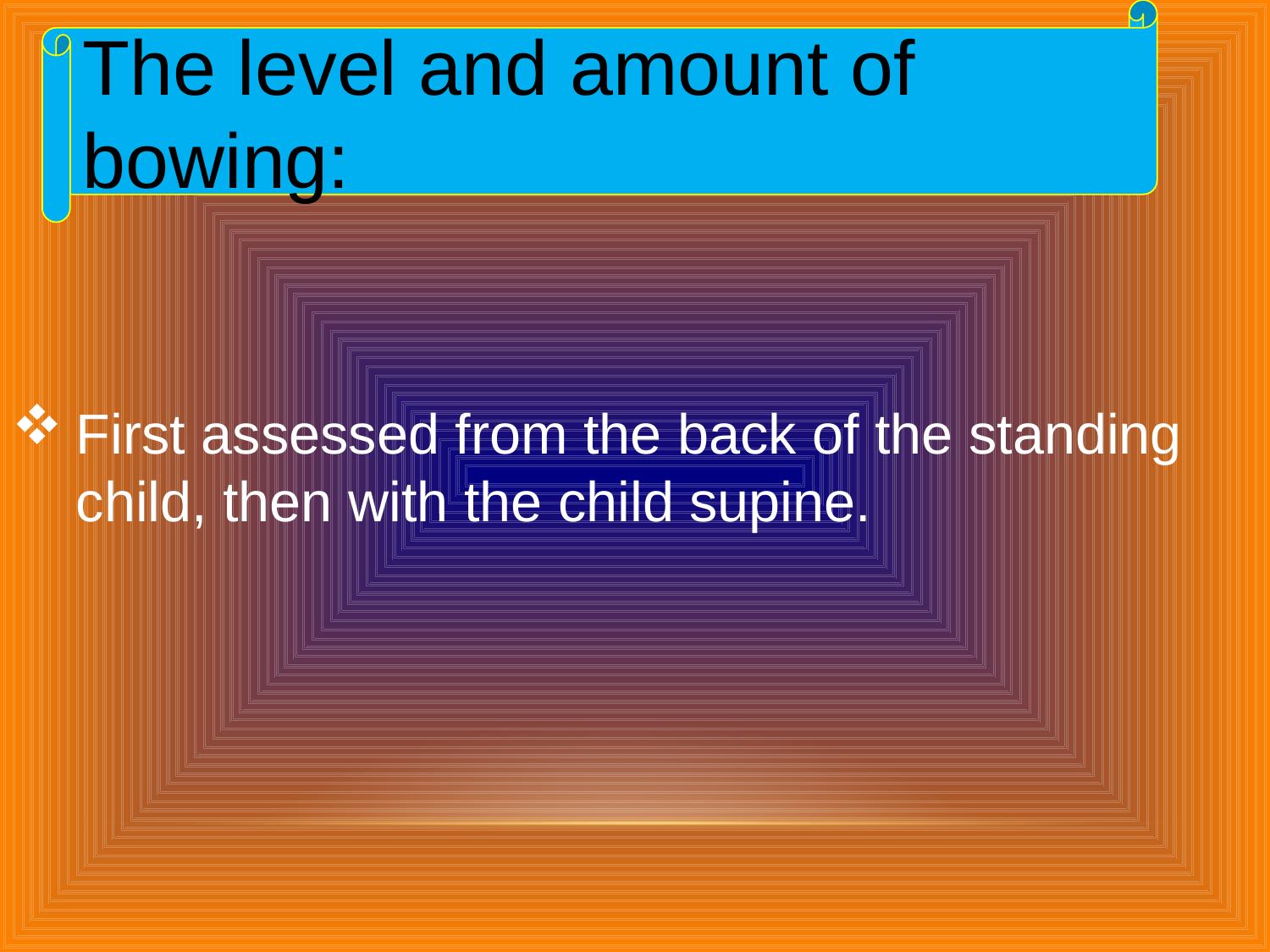

The level and amount of bowing:
First assessed from the back of the standing child, then with the child supine.